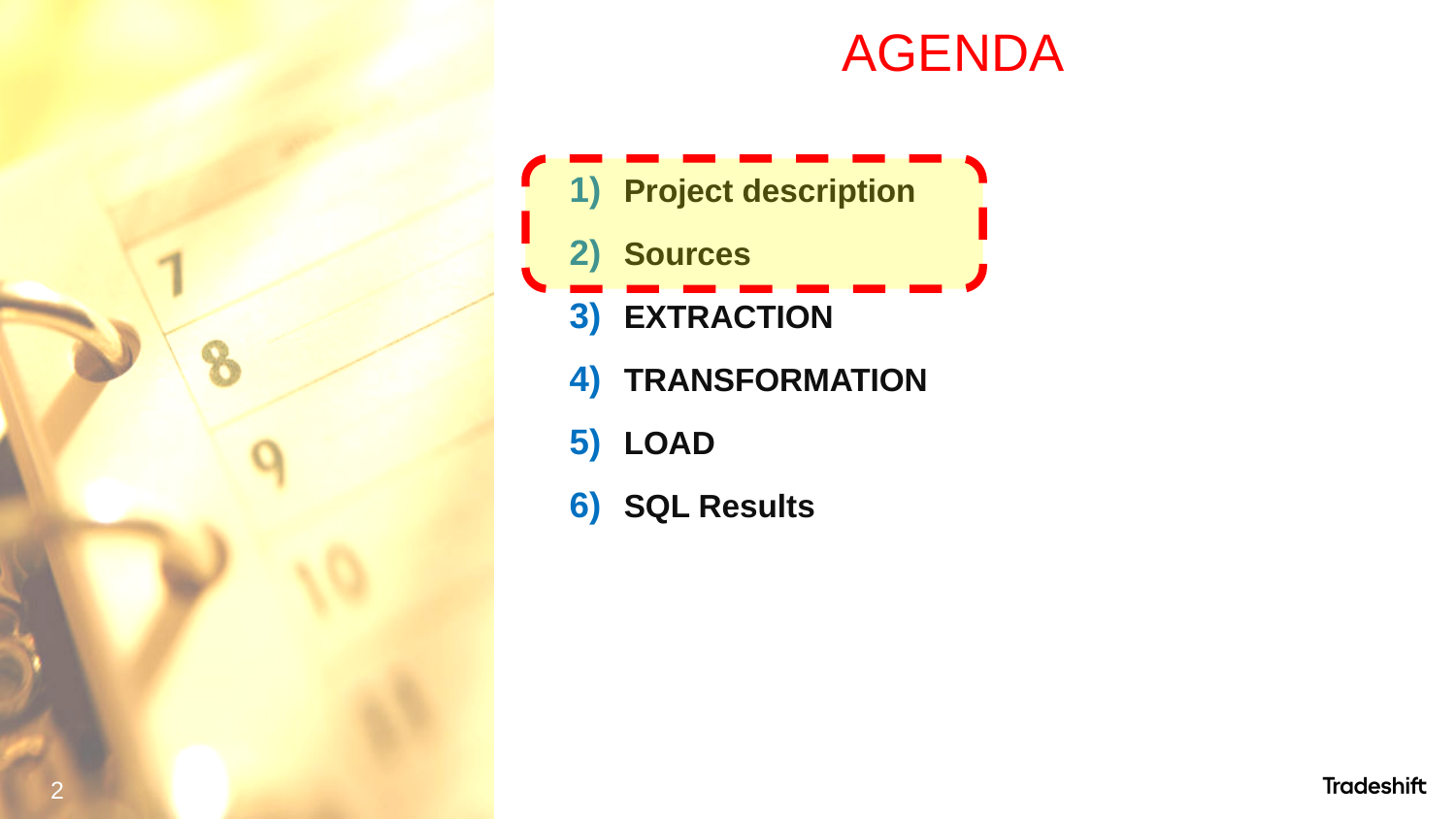

# AGENDA

Project description
Sources
EXTRACTION
TRANSFORMATION
LOAD
SQL Results

2